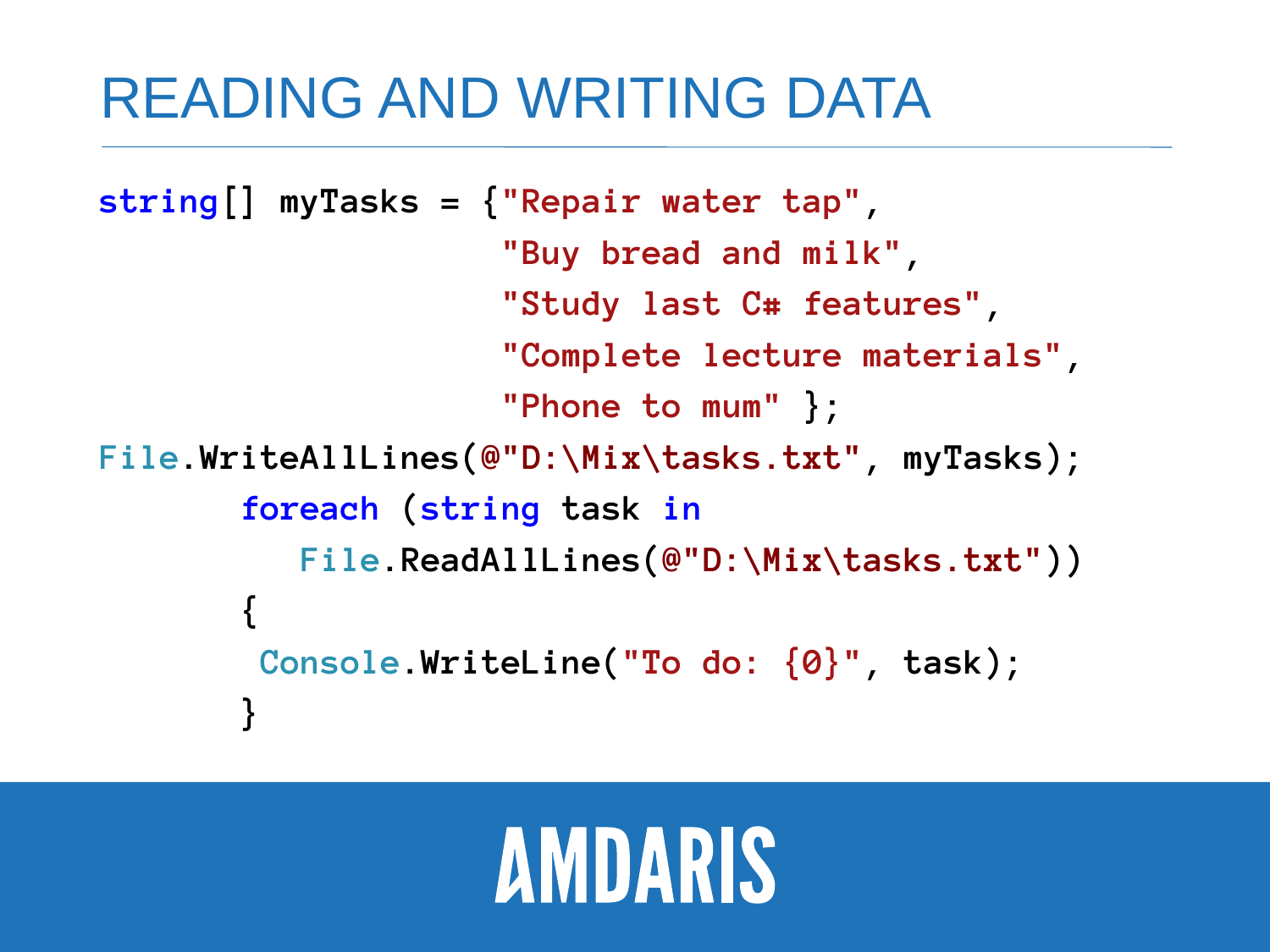

# Reading and writing data
string[] myTasks = {"Repair water tap",
                    "Buy bread and milk",
                    "Study last C# features",
                    "Complete lecture materials",
                    "Phone to mum" };
File.WriteAllLines(@"D:\Mix\tasks.txt", myTasks);
       foreach (string task in
          File.ReadAllLines(@"D:\Mix\tasks.txt"))
       {
        Console.WriteLine("To do: {0}", task);
       }